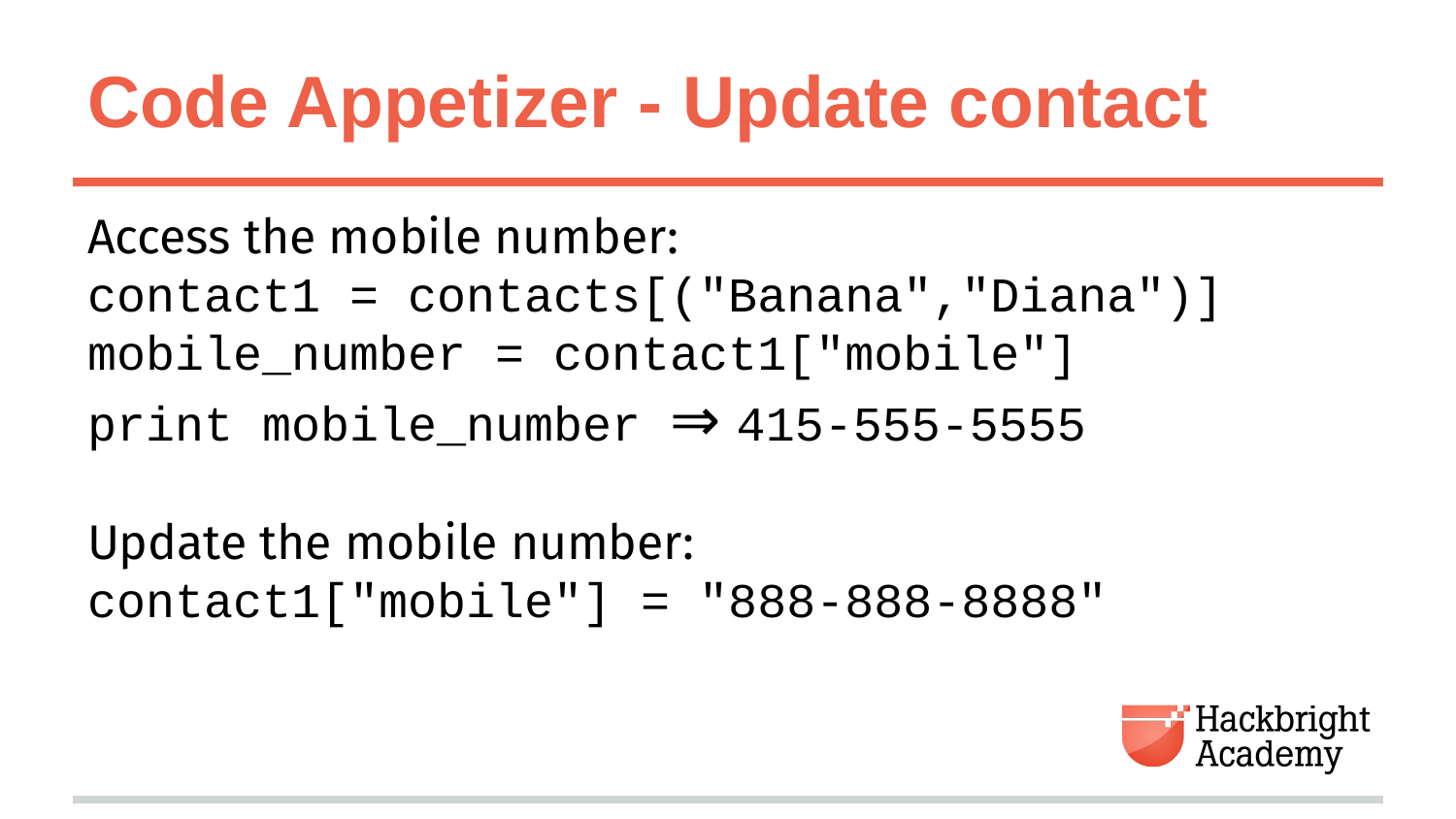

# Code Appetizer - Update contact
Access the mobile number:
contact1 = contacts[("Banana","Diana")]
mobile_number = contact1["mobile"]
print mobile_number ⇒ 415-555-5555

Update the mobile number:
contact1["mobile"] = "888-888-8888"